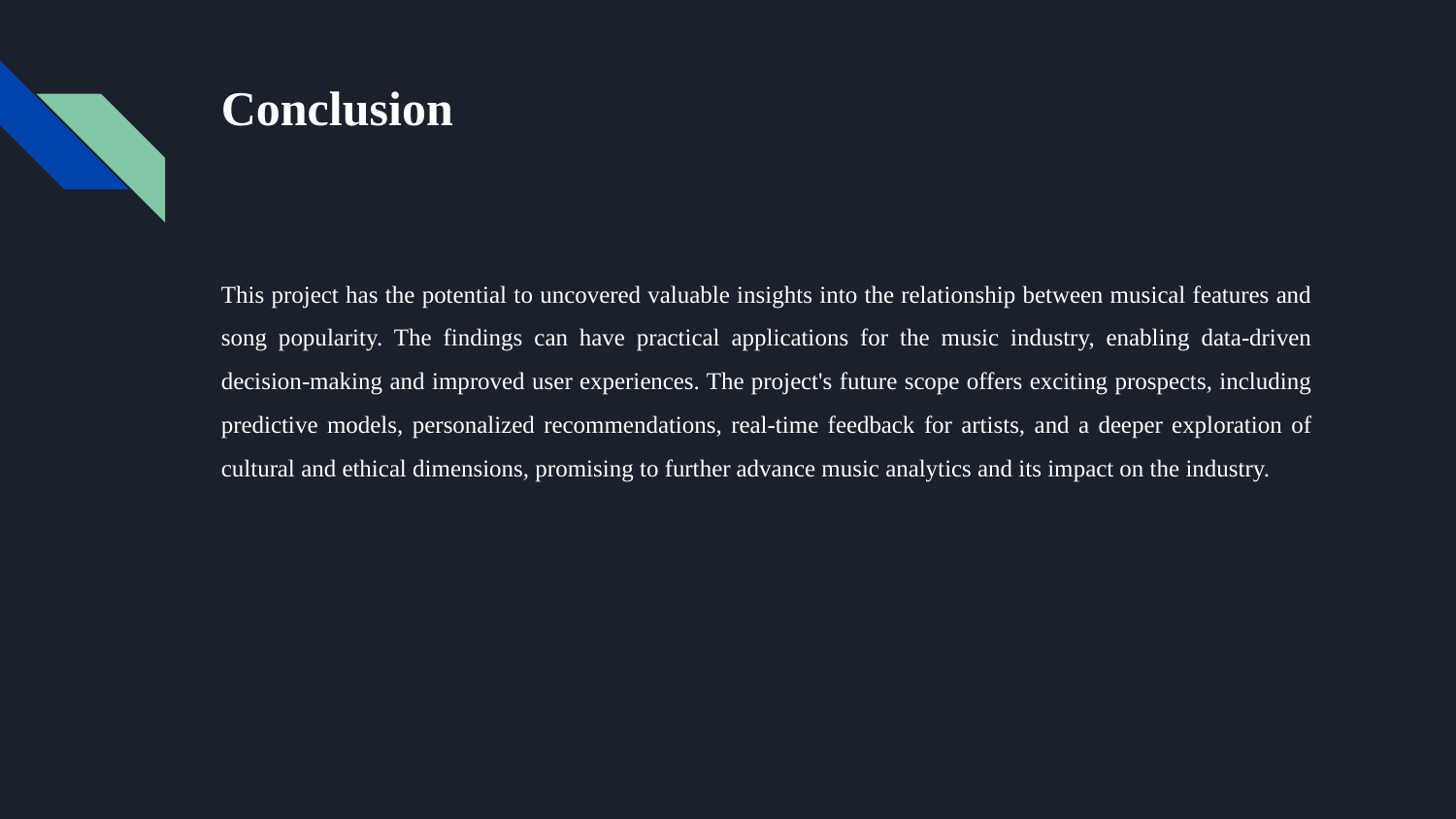

# Conclusion
This project has the potential to uncovered valuable insights into the relationship between musical features and song popularity. The findings can have practical applications for the music industry, enabling data-driven decision-making and improved user experiences. The project's future scope offers exciting prospects, including predictive models, personalized recommendations, real-time feedback for artists, and a deeper exploration of cultural and ethical dimensions, promising to further advance music analytics and its impact on the industry.